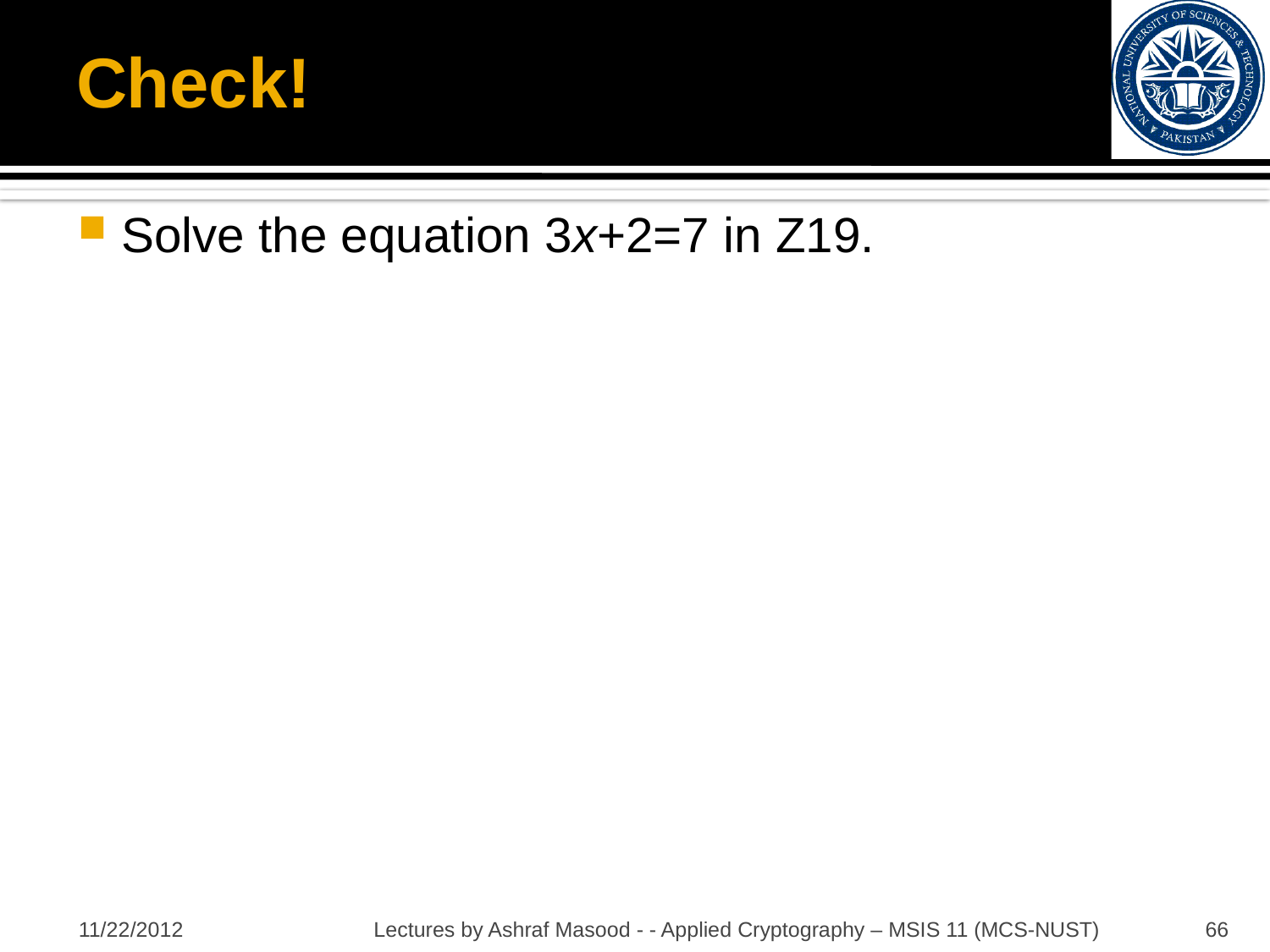

# Check!
Solve the equation 3x+2=7 in Z19.
11/22/2012
Lectures by Ashraf Masood - - Applied Cryptography – MSIS 11 (MCS-NUST)
66